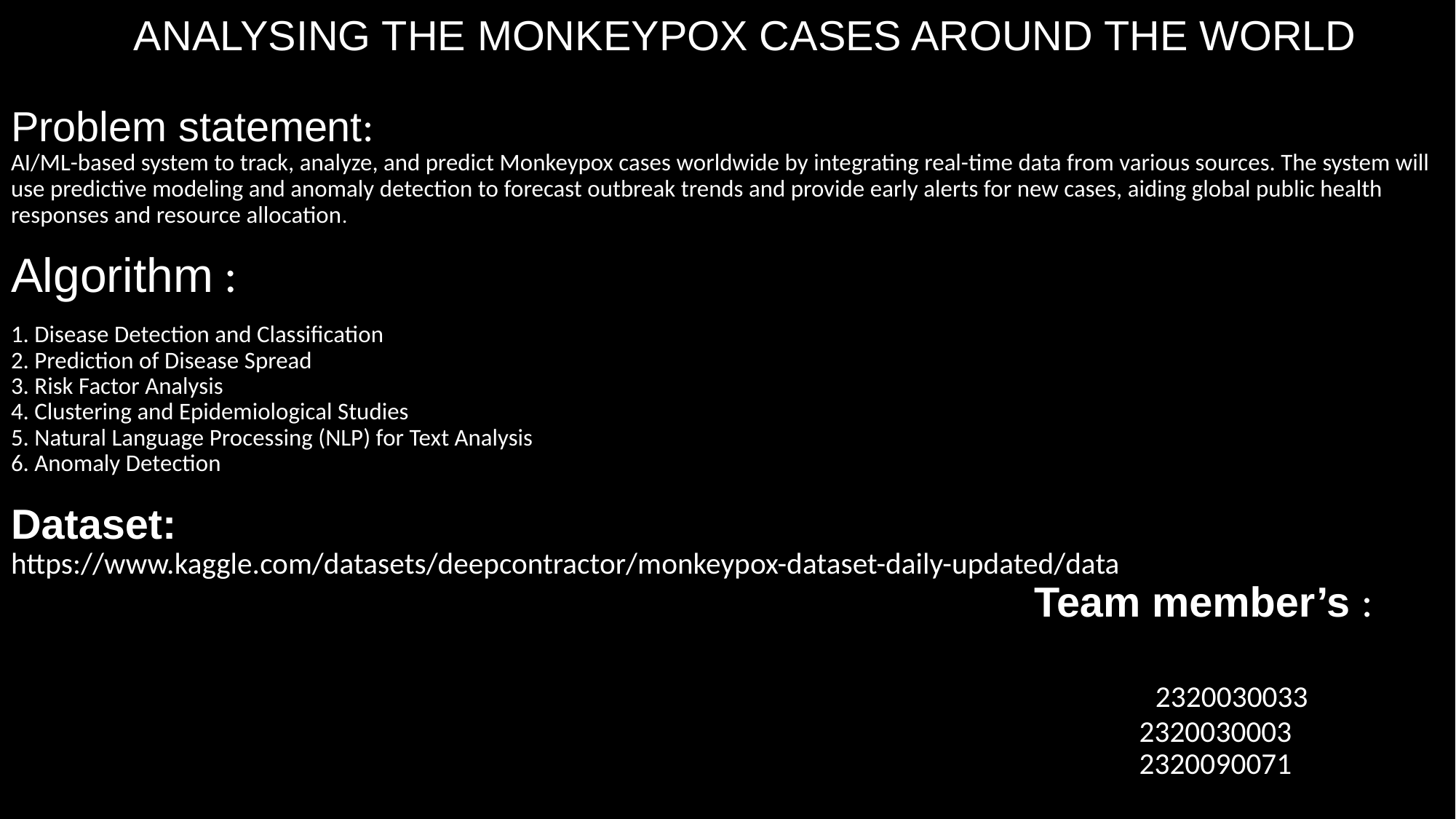

# ANALYSING THE MONKEYPOX CASES AROUND THE WORLD Problem statement: AI/ML-based system to track, analyze, and predict Monkeypox cases worldwide by integrating real-time data from various sources. The system will use predictive modeling and anomaly detection to forecast outbreak trends and provide early alerts for new cases, aiding global public health responses and resource allocation. Algorithm : 1. Disease Detection and Classification 2. Prediction of Disease Spread 3. Risk Factor Analysis 4. Clustering and Epidemiological Studies 5. Natural Language Processing (NLP) for Text Analysis 6. Anomaly Detection Dataset: https://www.kaggle.com/datasets/deepcontractor/monkeypox-dataset-daily-updated/data Team member’s : 2320030033 2320030003 2320090071